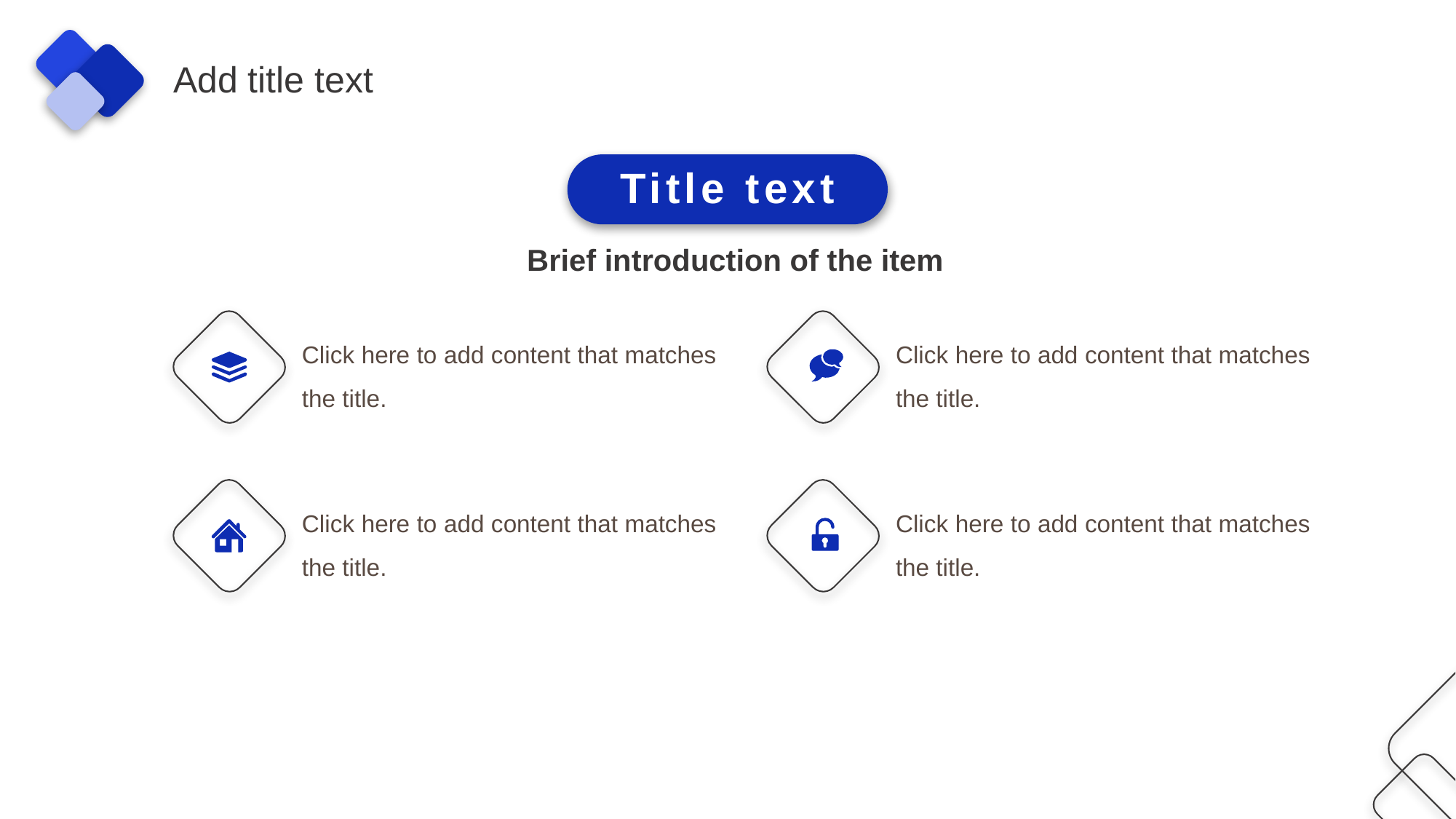

Title text
Brief introduction of the item
Click here to add content that matches the title.

Click here to add content that matches the title.

Click here to add content that matches the title.

Click here to add content that matches the title.